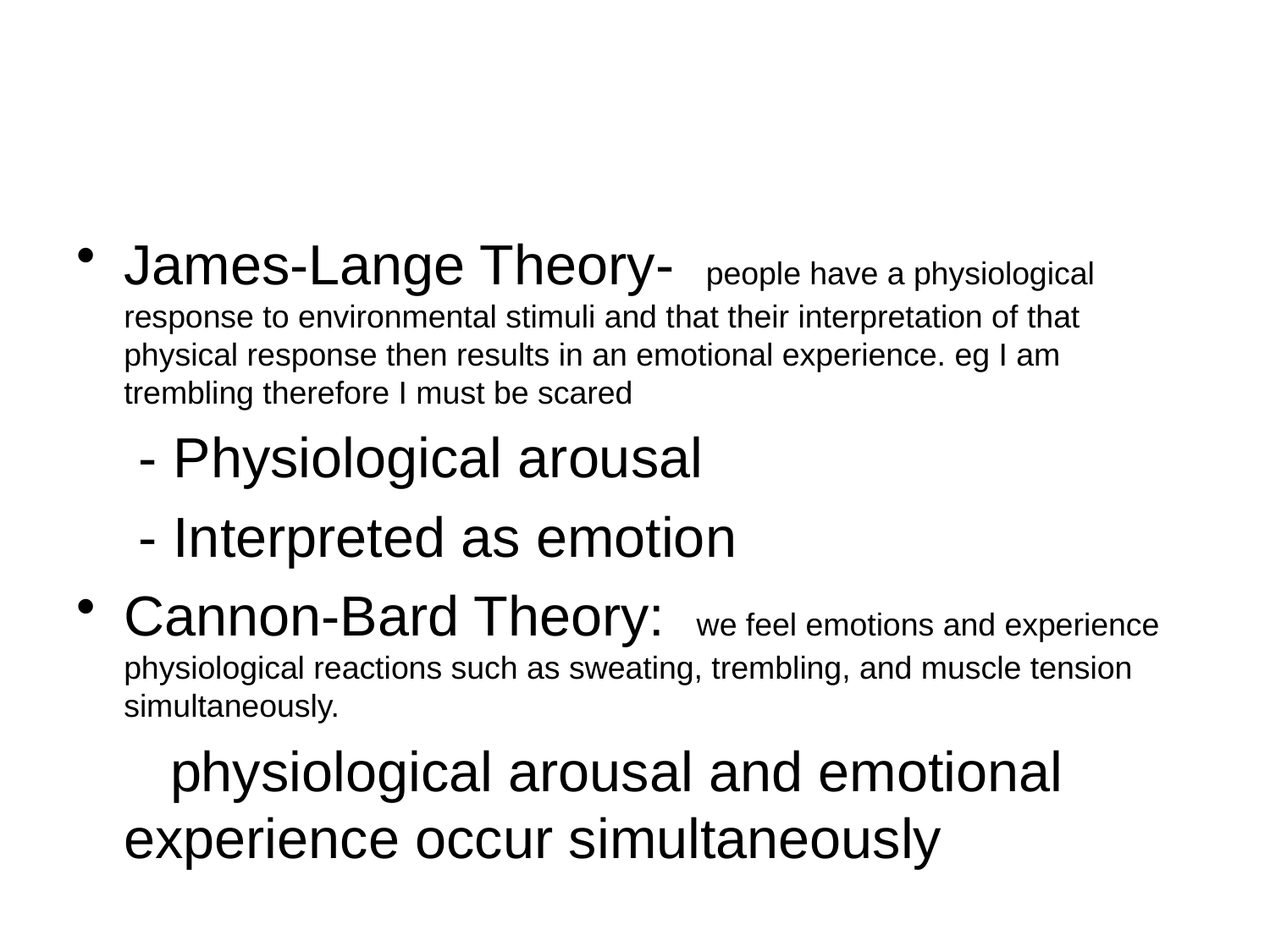

#
James-Lange Theory-  people have a physiological response to environmental stimuli and that their interpretation of that physical response then results in an emotional experience. eg I am trembling therefore I must be scared
    - Physiological arousal
    - Interpreted as emotion
Cannon-Bard Theory:  we feel emotions and experience physiological reactions such as sweating, trembling, and muscle tension simultaneously.
      physiological arousal and emotional experience occur simultaneously